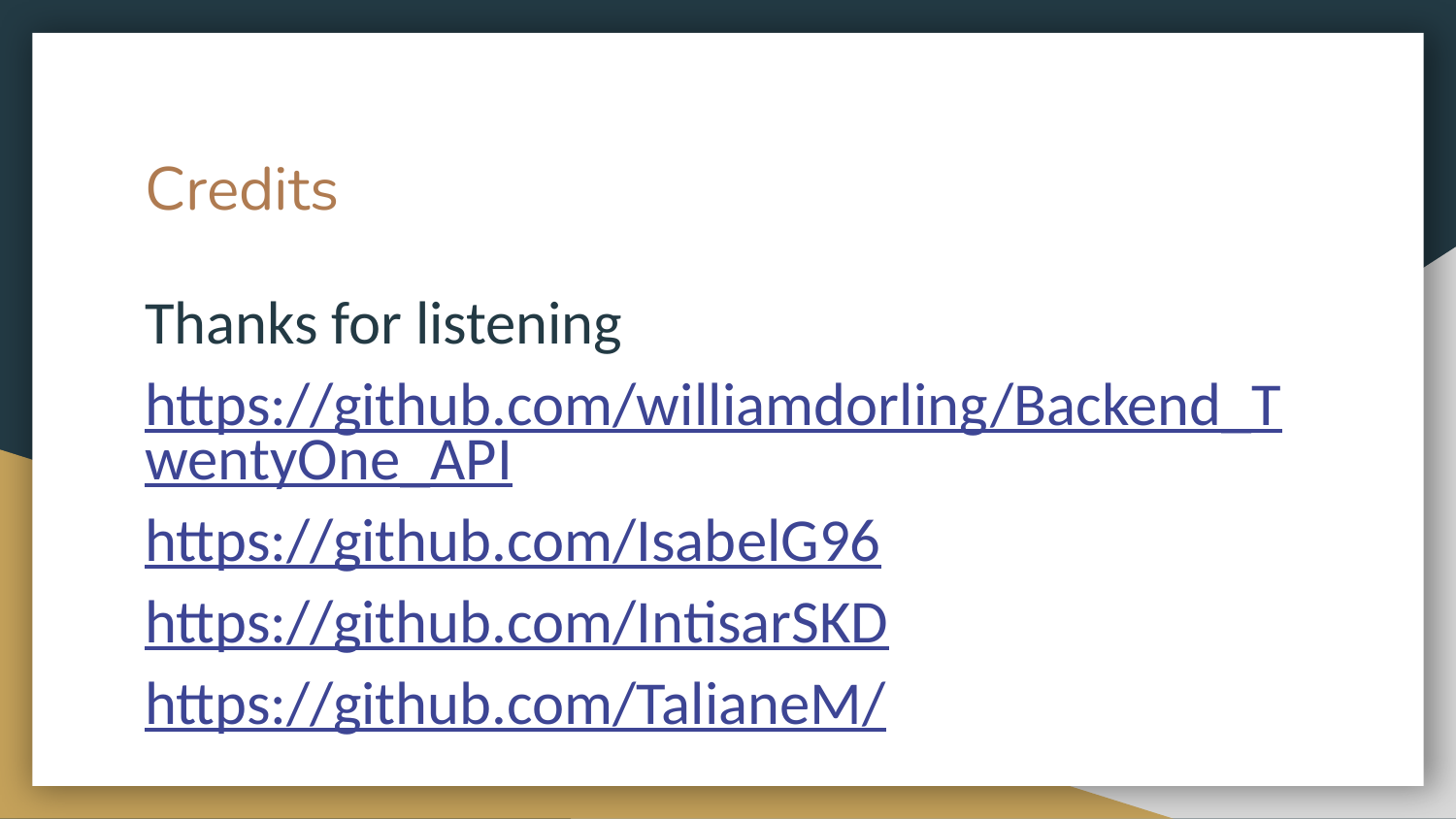

# Credits
Thanks for listening
https://github.com/williamdorling/Backend_TwentyOne_API
https://github.com/IsabelG96
https://github.com/IntisarSKD
https://github.com/TalianeM/